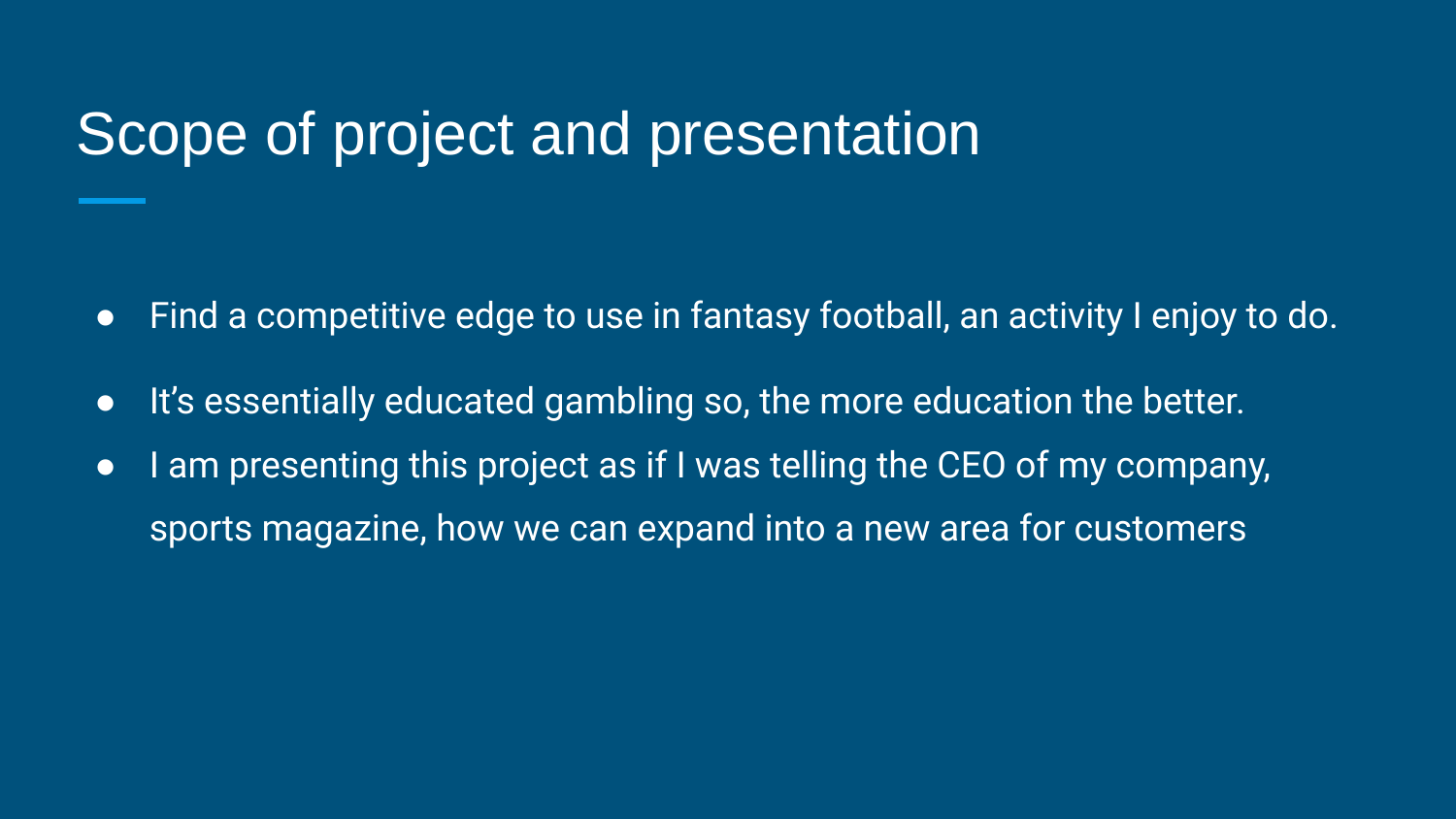

# Scope of project and presentation
Find a competitive edge to use in fantasy football, an activity I enjoy to do.
It’s essentially educated gambling so, the more education the better.
I am presenting this project as if I was telling the CEO of my company, sports magazine, how we can expand into a new area for customers